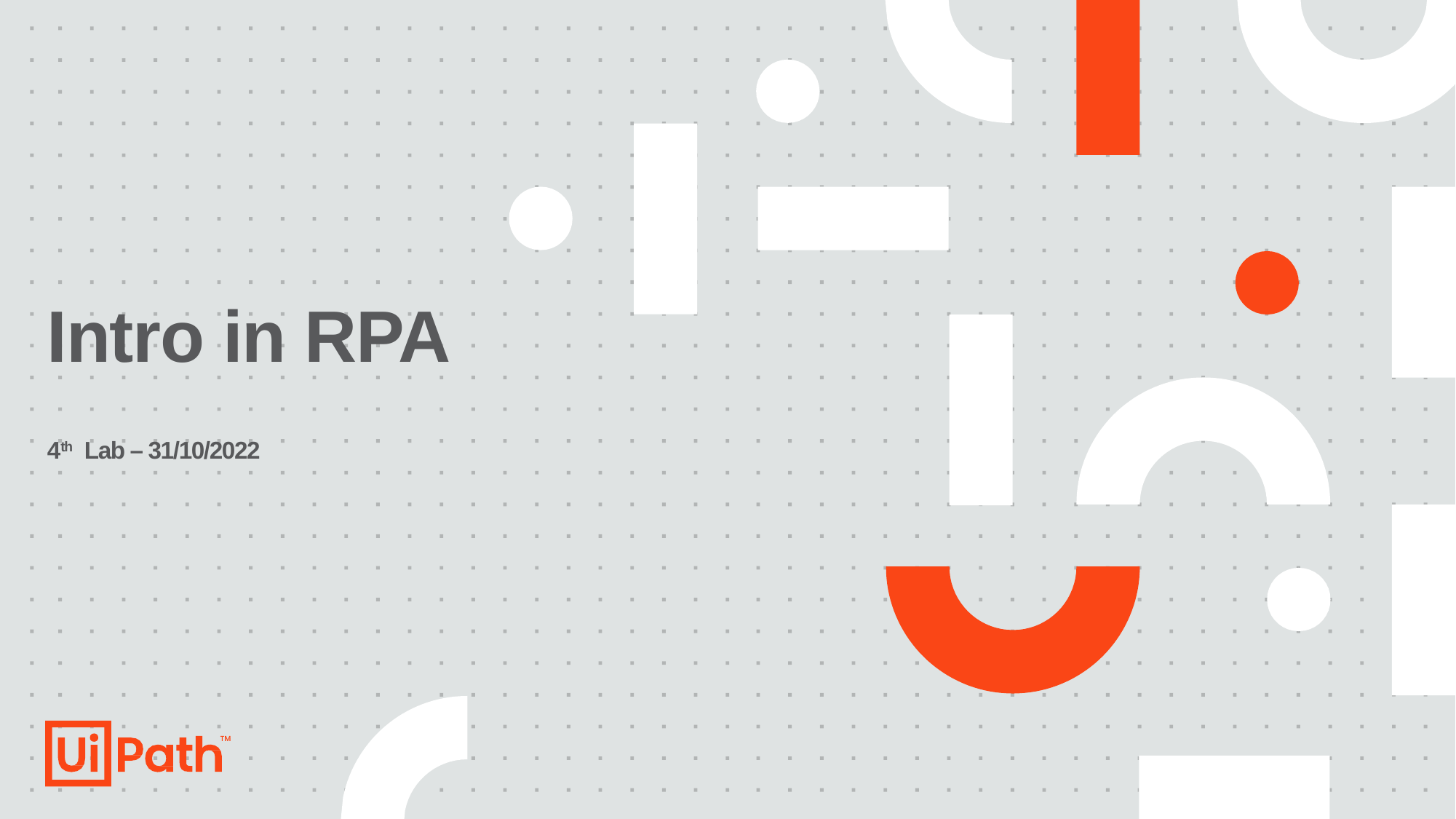

# Intro in RPA 4th  Lab – 31/10/2022